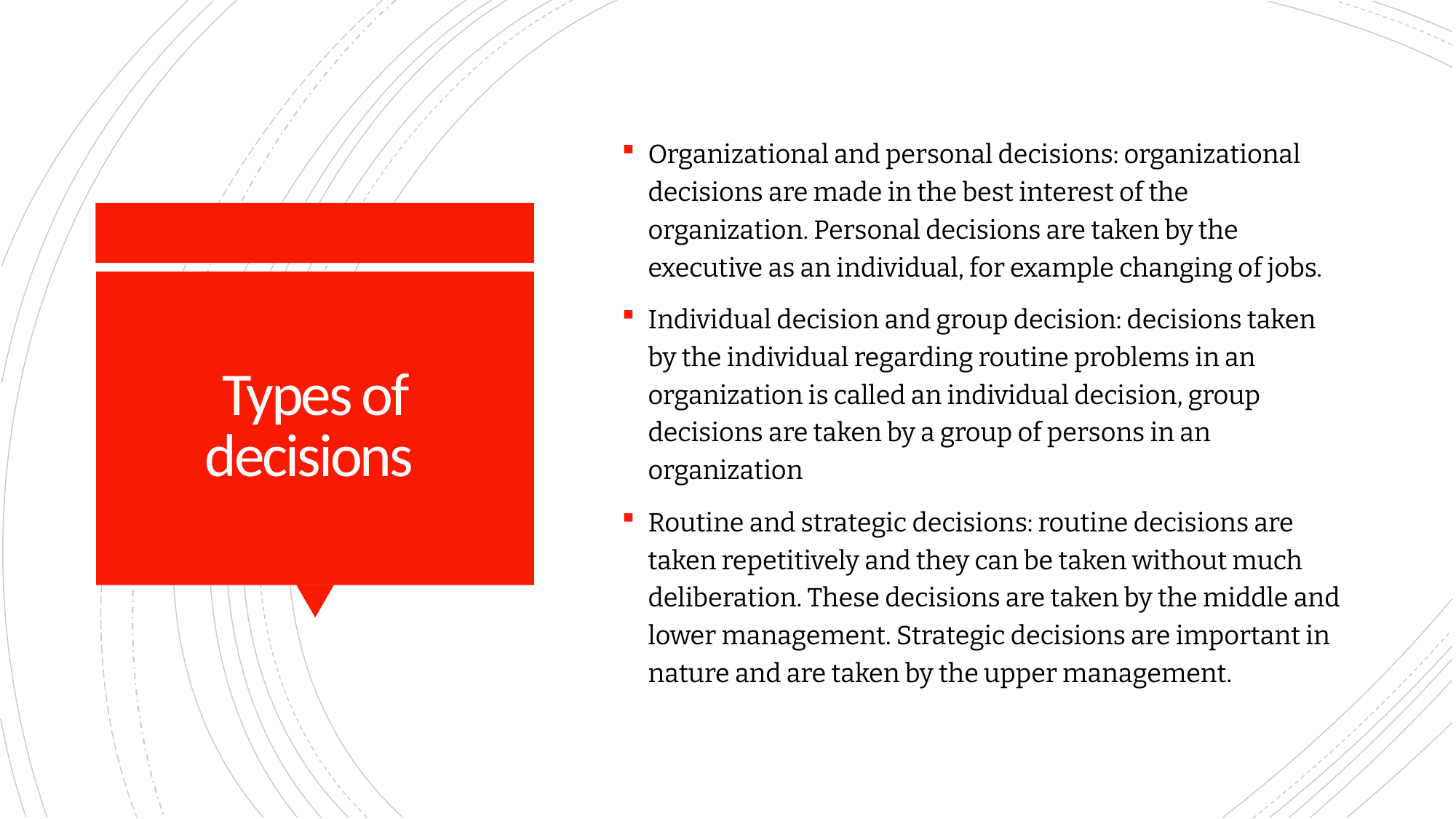

Organizational and personal decisions: organizational decisions are made in the best interest of the organization. Personal decisions are taken by the executive as an individual, for example changing of jobs.
Individual decision and group decision: decisions taken by the individual regarding routine problems in an organization is called an individual decision, group decisions are taken by a group of persons in an organization
Routine and strategic decisions: routine decisions are taken repetitively and they can be taken without much deliberation. These decisions are taken by the middle and lower management. Strategic decisions are important in nature and are taken by the upper management.
# Types of decisions